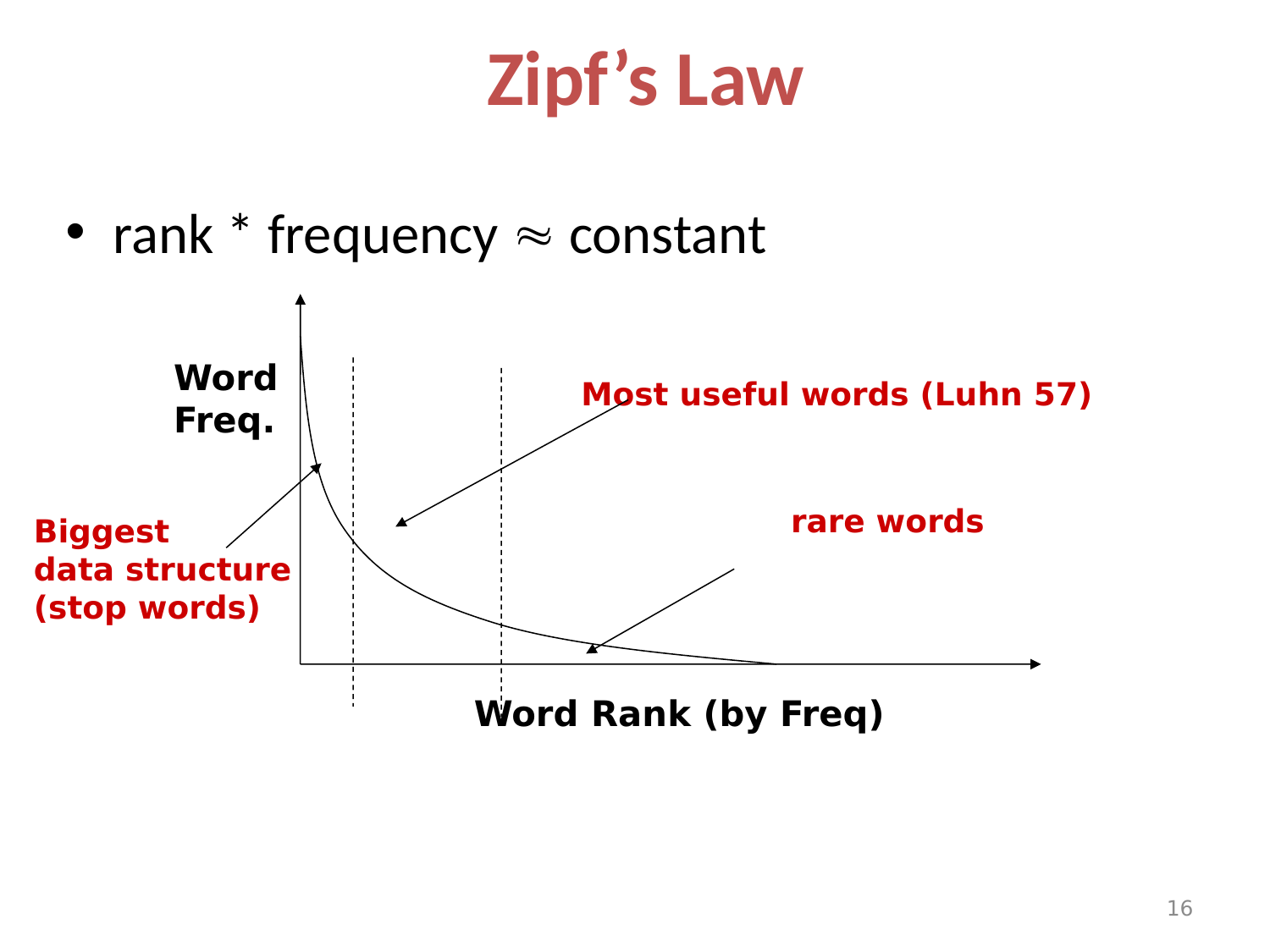

# Zipf’s Law
rank * frequency ≈ constant

Word
Freq.

Word Rank (by Freq)

Most useful words (Luhn 57)

Biggest
data structure
(stop words)
 rare words

16